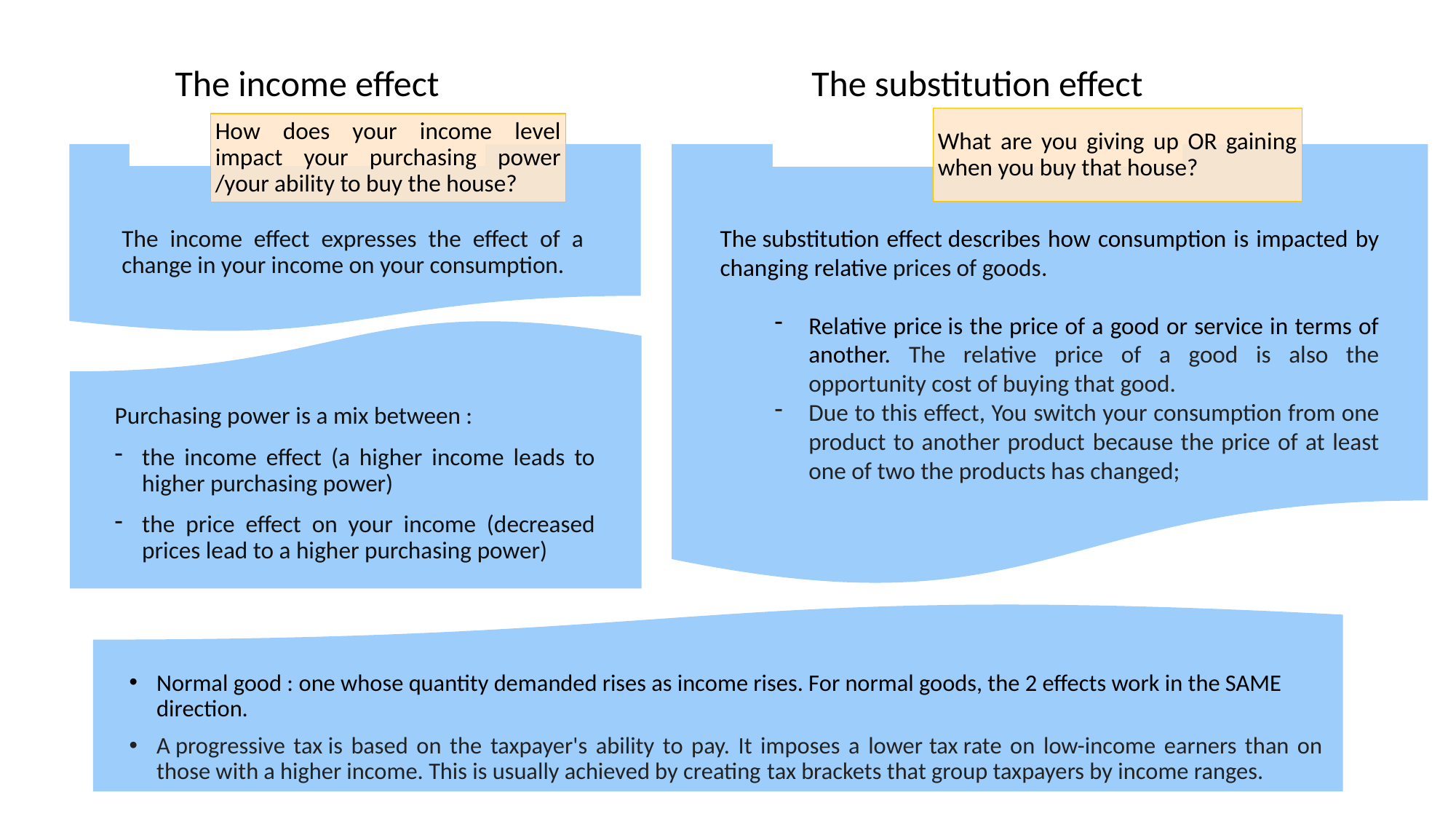

The total effect of a relative price change
on demand for houses
The substitution effect
What are you giving up OR gaining when you buy that house?
The income effect
How does your income level impact your purchasing power /your ability to buy the house?

The substitution effect describes how consumption is impacted by changing relative prices of goods.

Relative price is the price of a good or service in terms of another. The relative price of a good is also the opportunity cost of buying that good.
Due to this effect, You switch your consumption from one product to another product because the price of at least one of two the products has changed;
The income effect expresses the effect of a change in your income on your consumption.

Purchasing power is a mix between :
the income effect (a higher income leads to higher purchasing power)
the price effect on your income (decreased prices lead to a higher purchasing power)

Normal good : one whose quantity demanded rises as income rises. For normal goods, the 2 effects work in the SAME direction.
A progressive tax is based on the taxpayer's ability to pay. It imposes a lower tax rate on low-income earners than on those with a higher income. This is usually achieved by creating tax brackets that group taxpayers by income ranges.